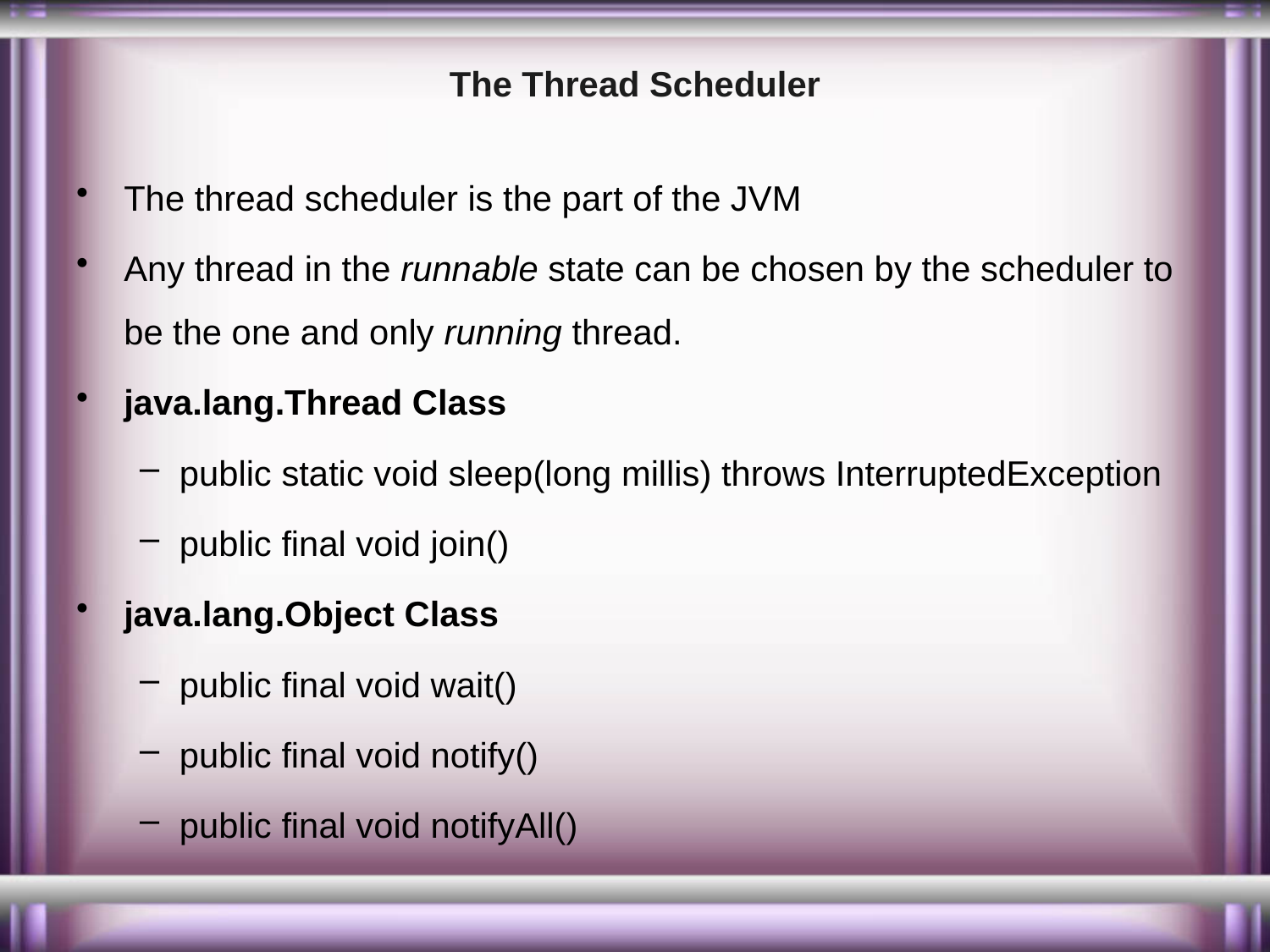

# The Thread Scheduler
The thread scheduler is the part of the JVM
Any thread in the runnable state can be chosen by the scheduler to be the one and only running thread.
java.lang.Thread Class
public static void sleep(long millis) throws InterruptedException
public final void join()
java.lang.Object Class
public final void wait()
public final void notify()
public final void notifyAll()